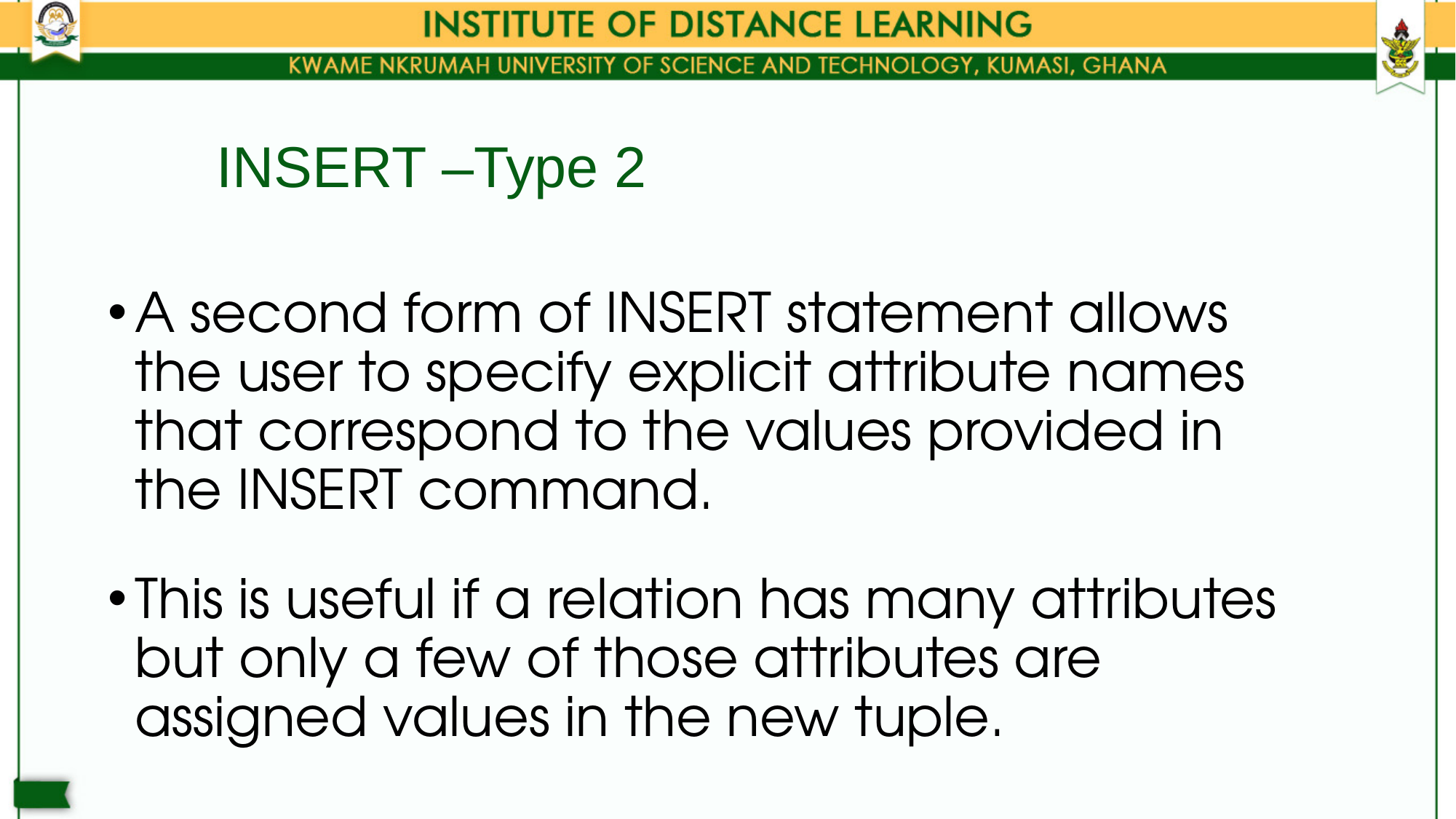

# INSERT –Type 2
A second form of INSERT statement allows the user to specify explicit attribute names that correspond to the values provided in the INSERT command.

This is useful if a relation has many attributes but only a few of those attributes are assigned values in the new tuple.